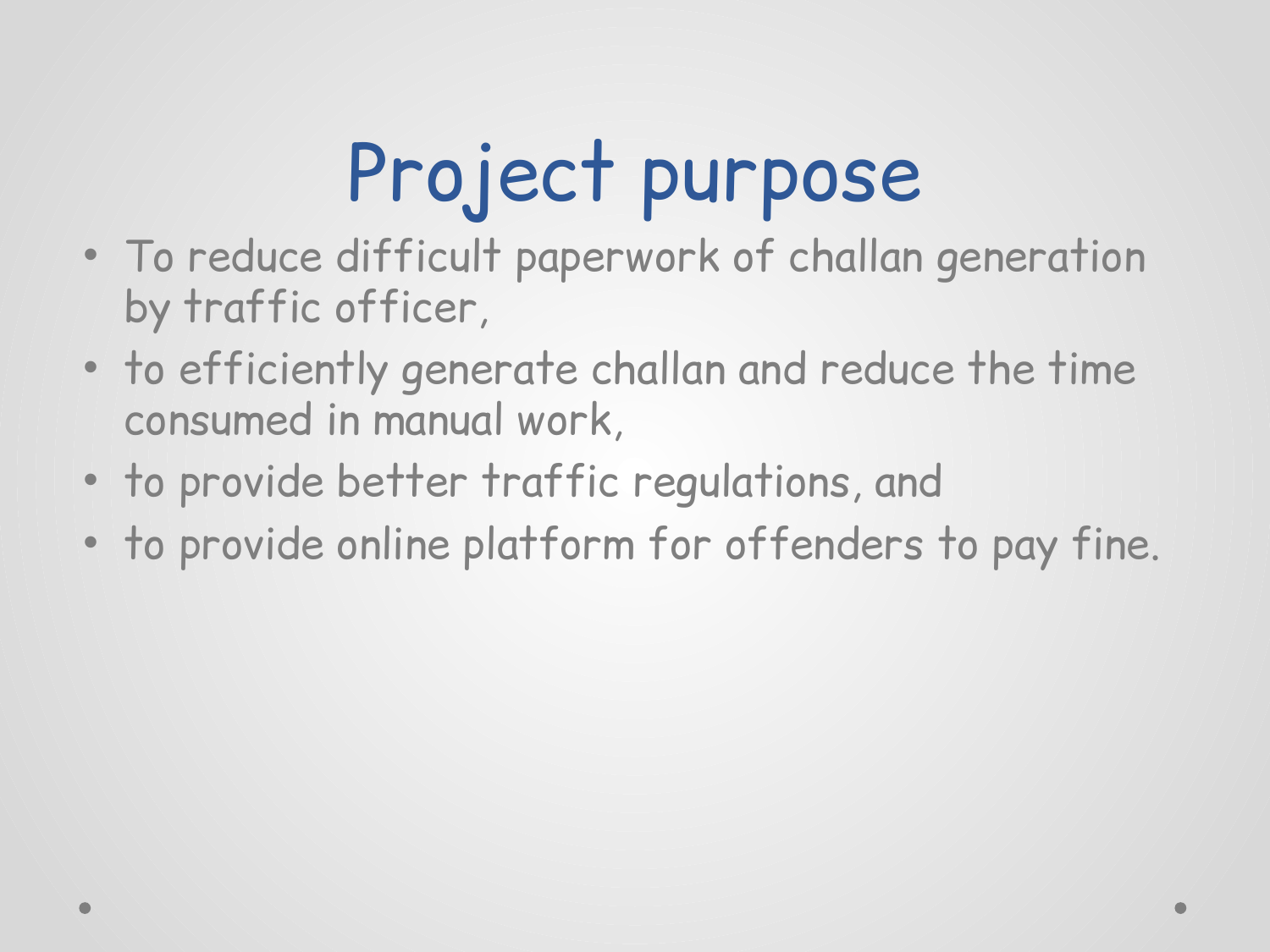

# Project purpose
To reduce difficult paperwork of challan generation by traffic officer,
to efficiently generate challan and reduce the time consumed in manual work,
to provide better traffic regulations, and
to provide online platform for offenders to pay fine.